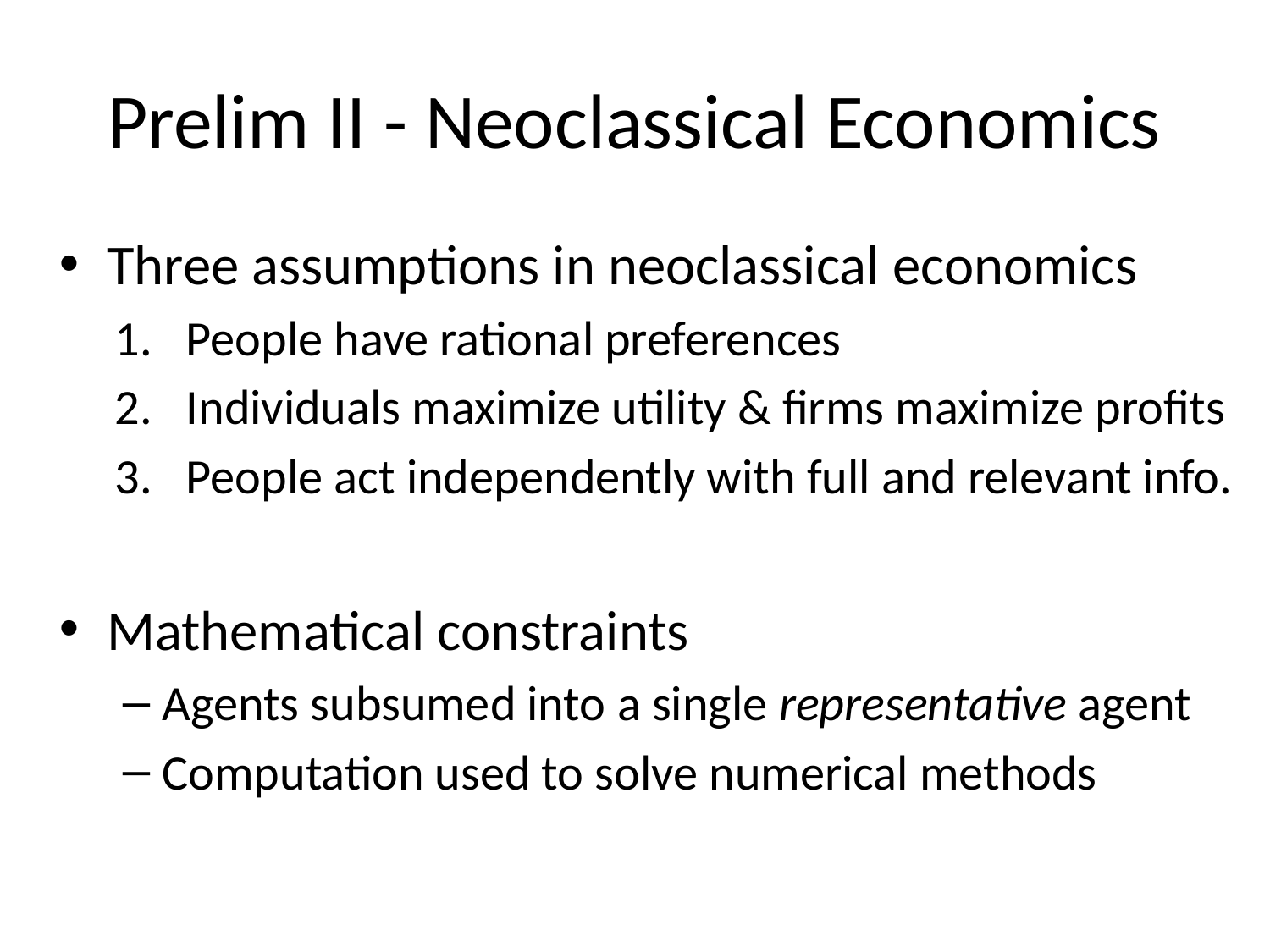

# Prelim II - Neoclassical Economics
Three assumptions in neoclassical economics
People have rational preferences
Individuals maximize utility & firms maximize profits
People act independently with full and relevant info.

Mathematical constraints
Agents subsumed into a single representative agent
Computation used to solve numerical methods